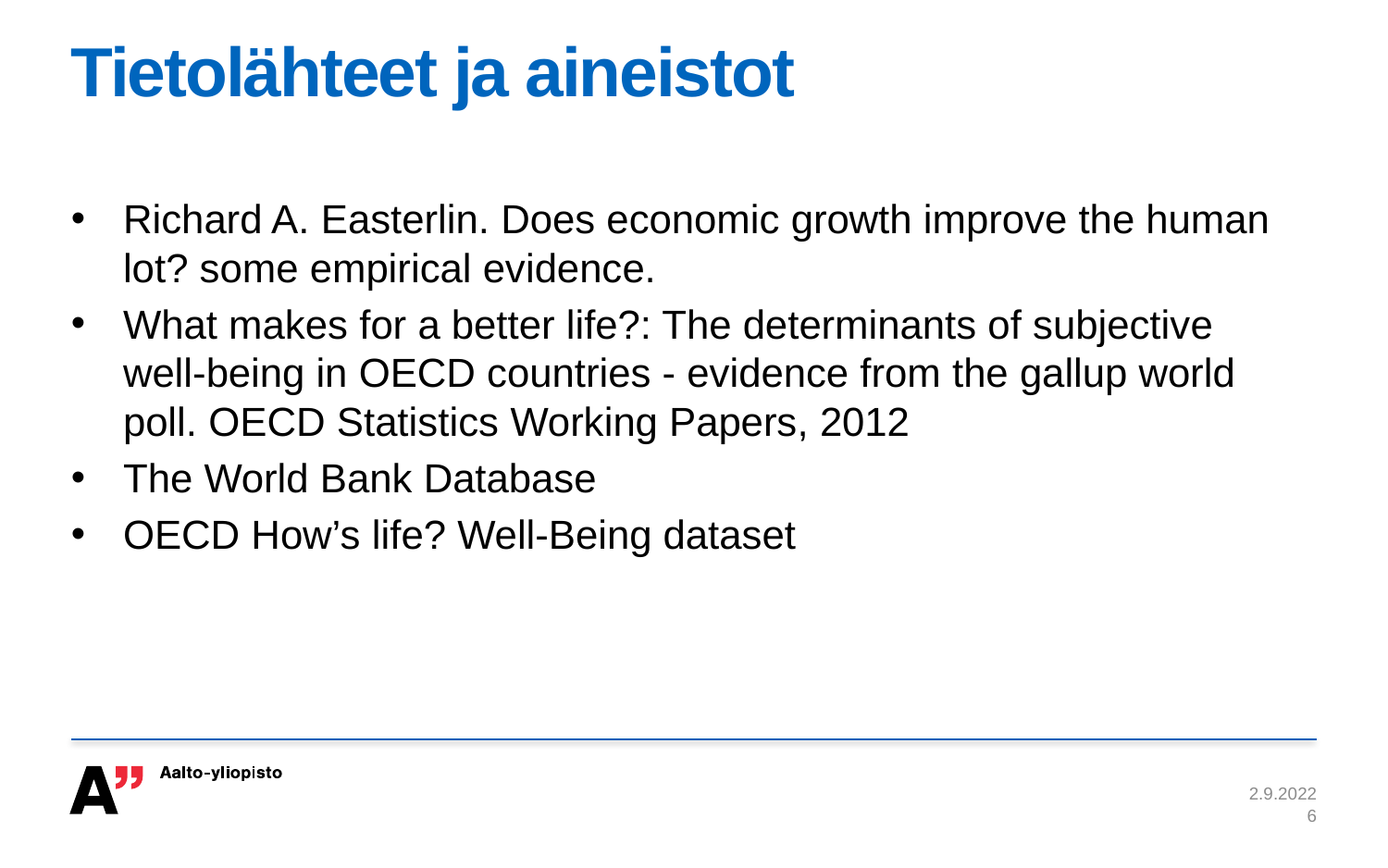

# Tietolähteet ja aineistot
Richard A. Easterlin. Does economic growth improve the human lot? some empirical evidence.
What makes for a better life?: The determinants of subjective
well-being in OECD countries - evidence from the gallup world poll. OECD Statistics Working Papers, 2012
The World Bank Database
OECD How’s life? Well-Being dataset

2.9.2022
6